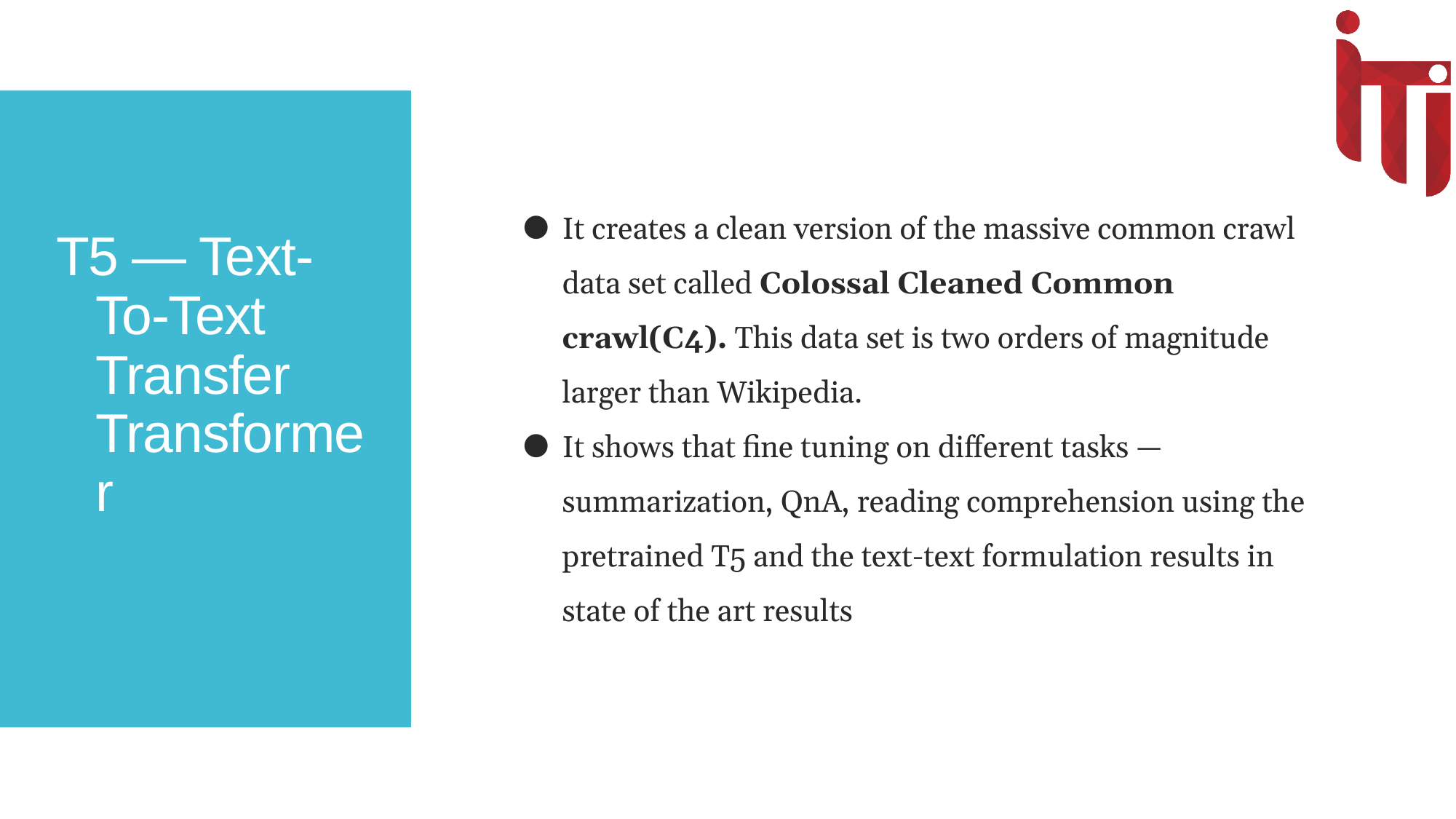

It creates a clean version of the massive common crawl data set called Colossal Cleaned Common crawl(C4). This data set is two orders of magnitude larger than Wikipedia.
It shows that fine tuning on different tasks — summarization, QnA, reading comprehension using the pretrained T5 and the text-text formulation results in state of the art results
# T5 — Text-To-Text Transfer Transformer